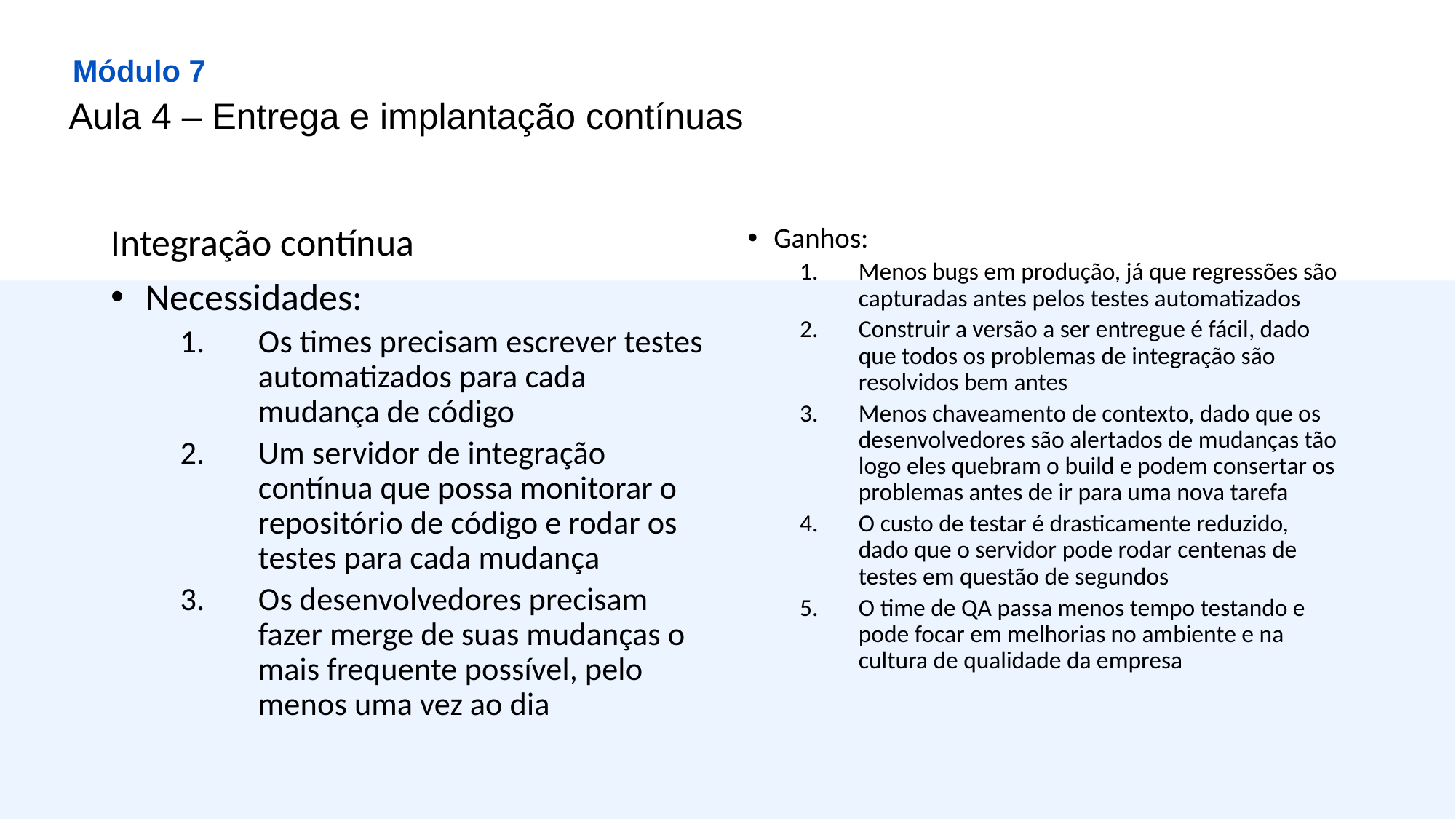

Módulo 7
Aula 4 – Entrega e implantação contínuas
Integração contínua
Necessidades:
Os times precisam escrever testes automatizados para cada mudança de código
Um servidor de integração contínua que possa monitorar o repositório de código e rodar os testes para cada mudança
Os desenvolvedores precisam fazer merge de suas mudanças o mais frequente possível, pelo menos uma vez ao dia
Ganhos:
Menos bugs em produção, já que regressões são capturadas antes pelos testes automatizados
Construir a versão a ser entregue é fácil, dado que todos os problemas de integração são resolvidos bem antes
Menos chaveamento de contexto, dado que os desenvolvedores são alertados de mudanças tão logo eles quebram o build e podem consertar os problemas antes de ir para uma nova tarefa
O custo de testar é drasticamente reduzido, dado que o servidor pode rodar centenas de testes em questão de segundos
O time de QA passa menos tempo testando e pode focar em melhorias no ambiente e na cultura de qualidade da empresa